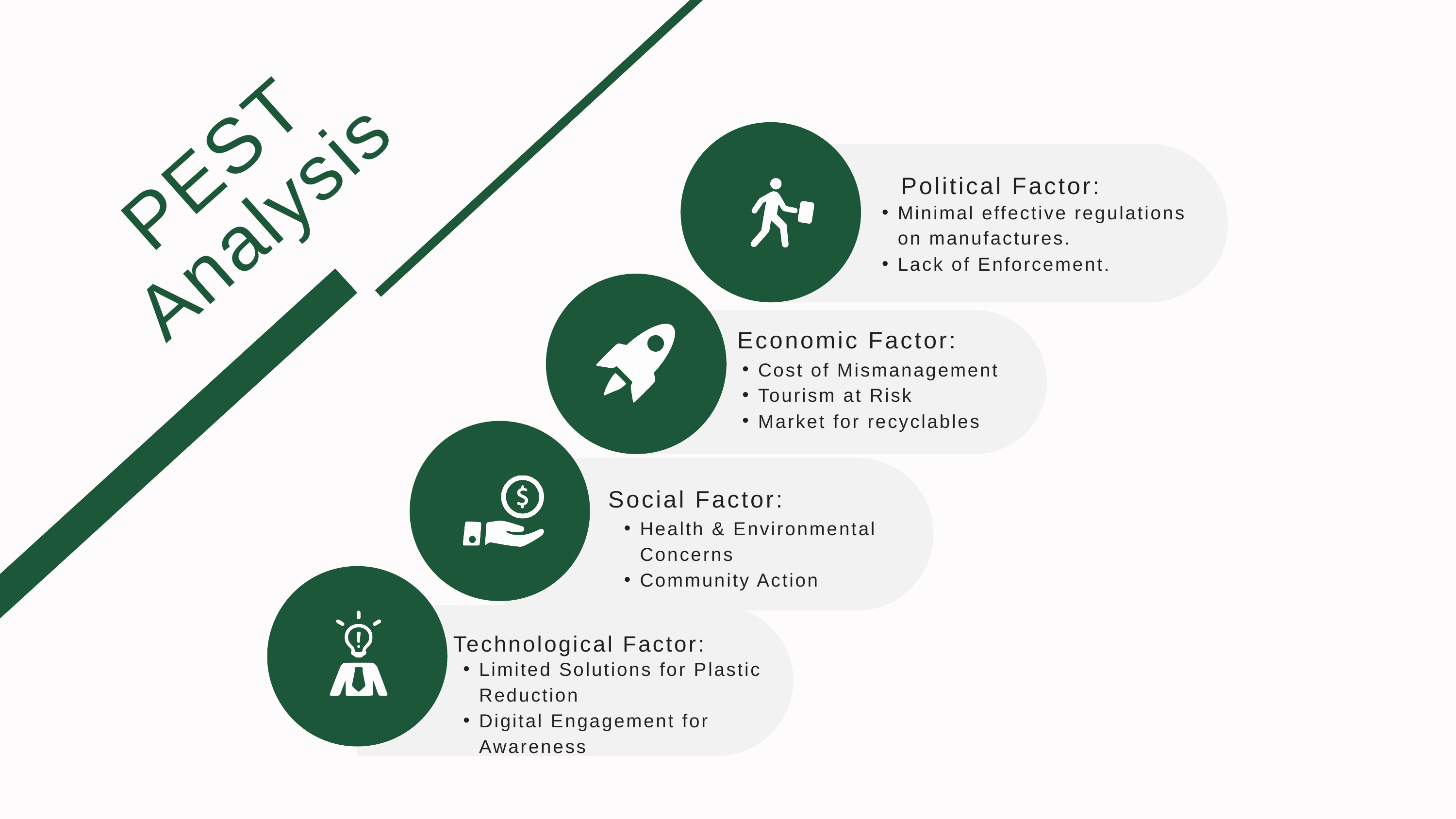

PEST
Analysis

Political Factor:

Minimal effective regulations on manufactures.
Lack of Enforcement.

Economic Factor:

Cost of Mismanagement
Tourism at Risk
Market for recyclables

Social Factor:

Health & Environmental Concerns
Community Action

Technological Factor:

Limited Solutions for Plastic Reduction
Digital Engagement for Awareness